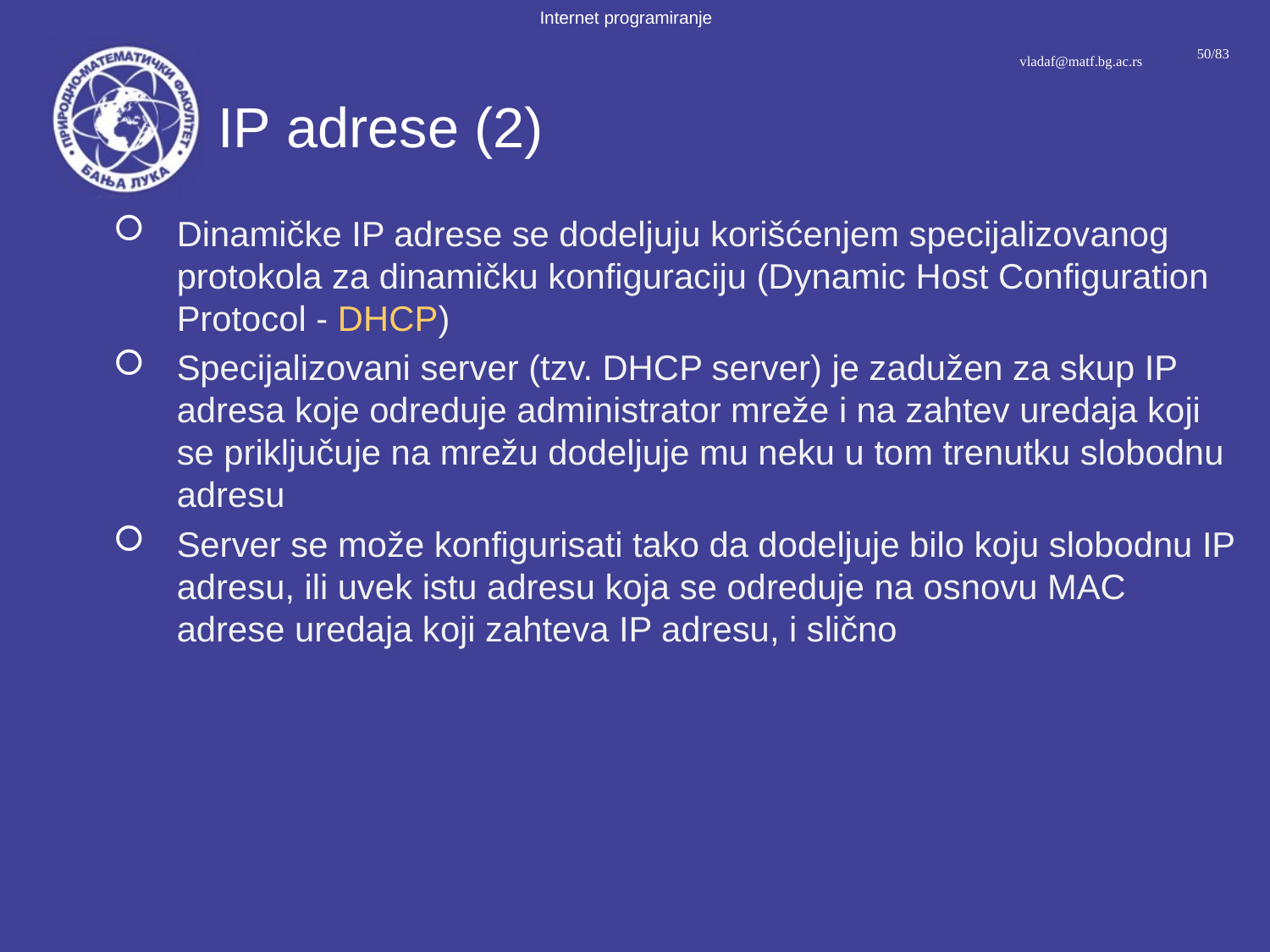

# IP adrese (2)
Dinamičke IP adrese se dodeljuju korišćenjem specijalizovanog protokola za dinamičku konfiguraciju (Dynamic Host Configuration Protocol - DHCP)
Specijalizovani server (tzv. DHCP server) je zadužen za skup IP adresa koje odreduje administrator mreže i na zahtev uredaja koji se priključuje na mrežu dodeljuje mu neku u tom trenutku slobodnu adresu
Server se može konfigurisati tako da dodeljuje bilo koju slobodnu IP adresu, ili uvek istu adresu koja se odreduje na osnovu MAC adrese uredaja koji zahteva IP adresu, i slično